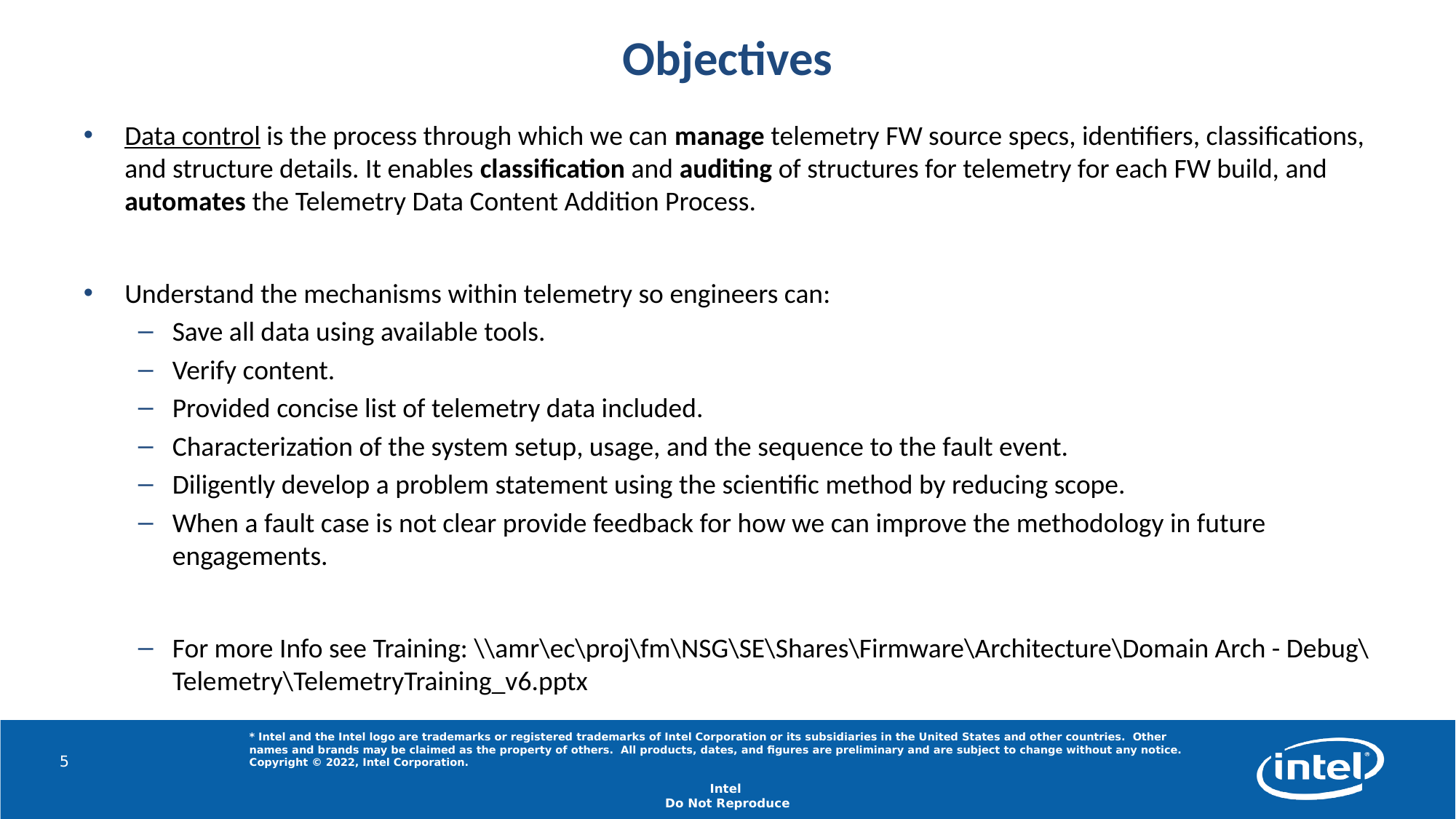

# Objectives
Data control is the process through which we can manage telemetry FW source specs, identifiers, classifications, and structure details. It enables classification and auditing of structures for telemetry for each FW build, and automates the Telemetry Data Content Addition Process.

Understand the mechanisms within telemetry so engineers can:
Save all data using available tools.
Verify content.
Provided concise list of telemetry data included.
Characterization of the system setup, usage, and the sequence to the fault event.
Diligently develop a problem statement using the scientific method by reducing scope.
When a fault case is not clear provide feedback for how we can improve the methodology in future engagements.

For more Info see Training: \\amr\ec\proj\fm\NSG\SE\Shares\Firmware\Architecture\Domain Arch - Debug\Telemetry\TelemetryTraining_v6.pptx